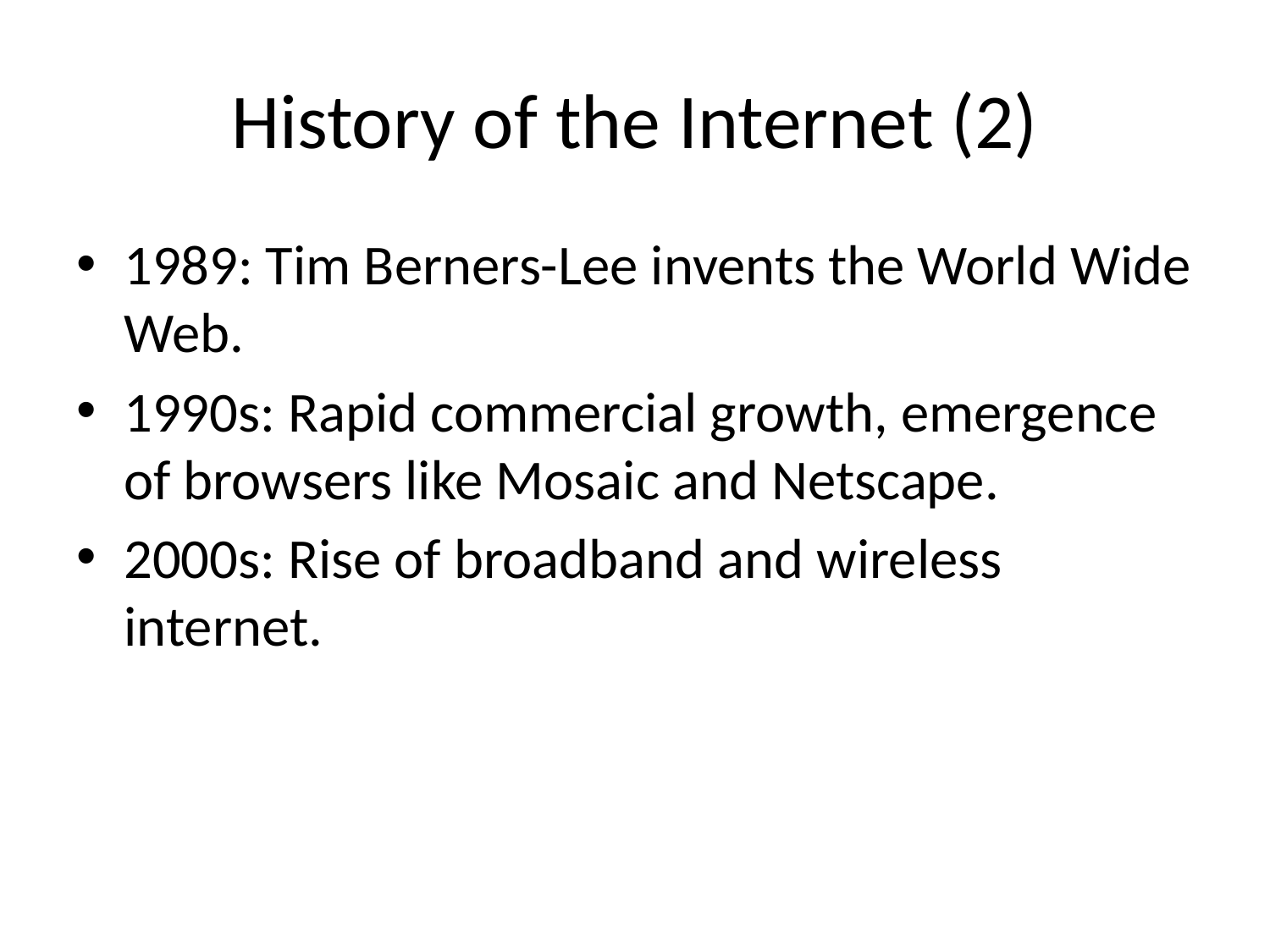

# History of the Internet (2)
1989: Tim Berners-Lee invents the World Wide Web.
1990s: Rapid commercial growth, emergence of browsers like Mosaic and Netscape.
2000s: Rise of broadband and wireless internet.